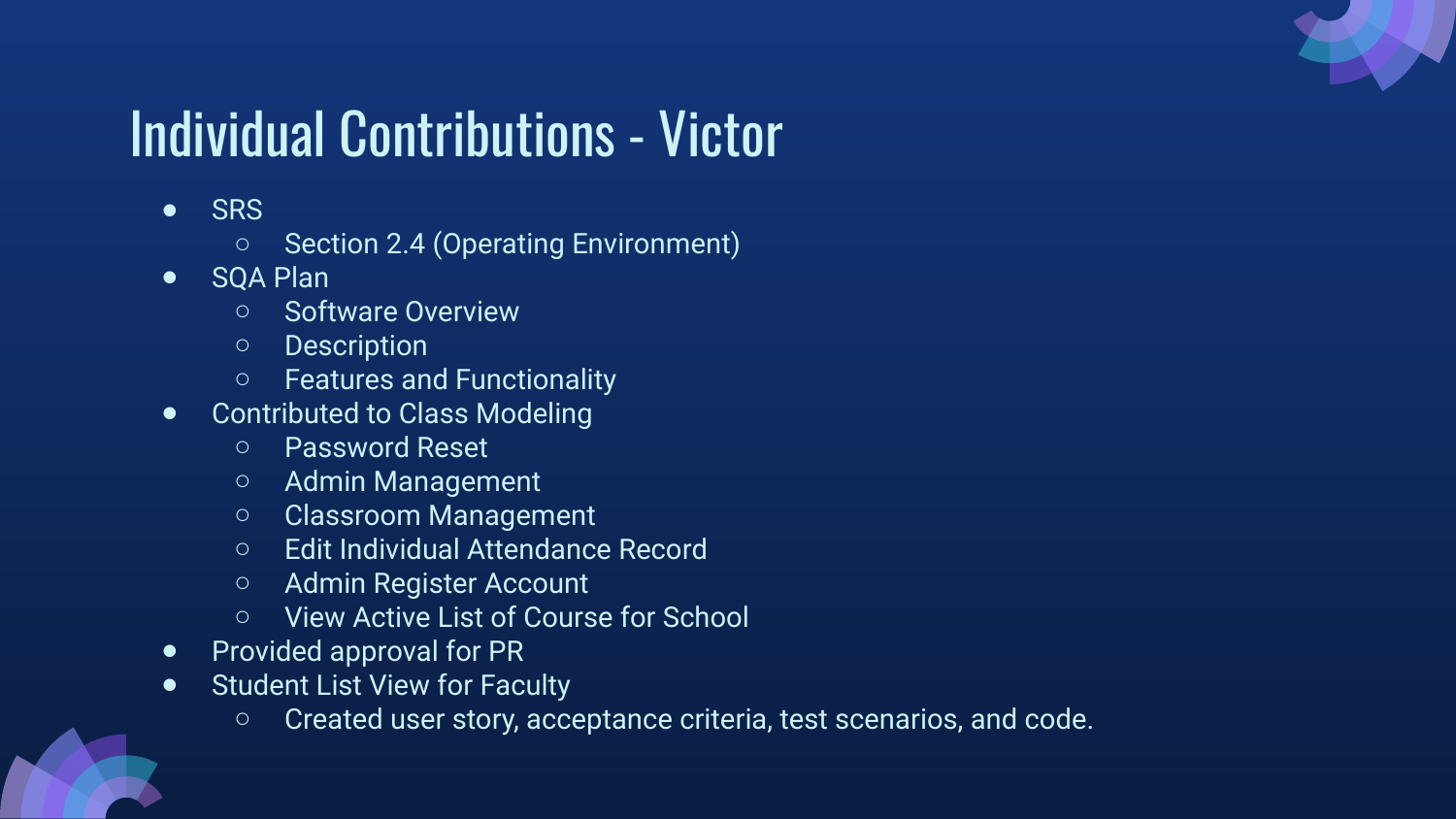

# Individual Contributions - Victor
SRS
Section 2.4 (Operating Environment)
SQA Plan
Software Overview
Description
Features and Functionality
Contributed to Class Modeling
Password Reset
Admin Management
Classroom Management
Edit Individual Attendance Record
Admin Register Account
View Active List of Course for School
Provided approval for PR
Student List View for Faculty
Created user story, acceptance criteria, test scenarios, and code.